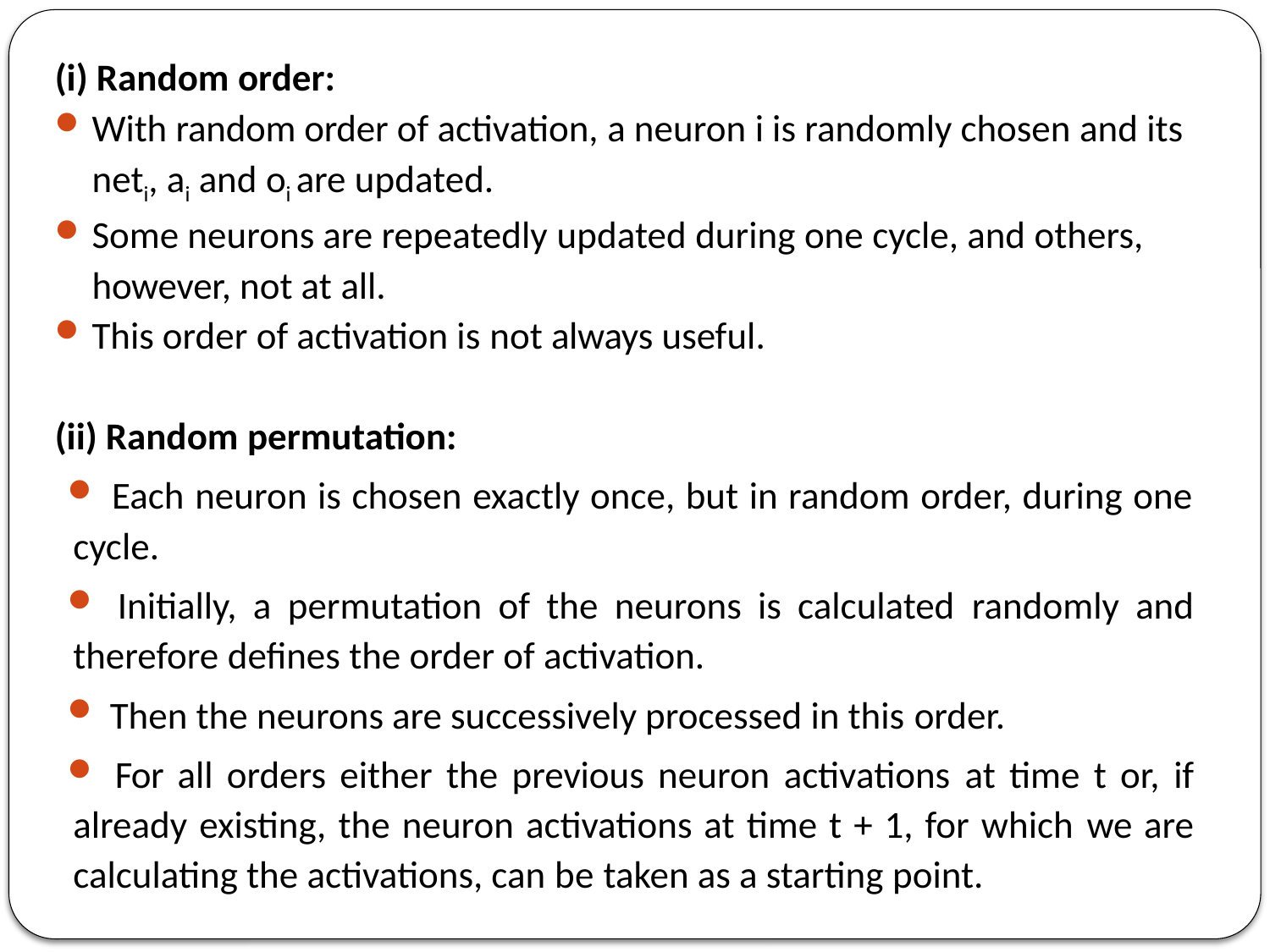

(i) Random order:
With random order of activation, a neuron i is randomly chosen and its neti, ai and oi are updated.
Some neurons are repeatedly updated during one cycle, and others, however, not at all.
This order of activation is not always useful.

(ii) Random permutation:
 Each neuron is chosen exactly once, but in random order, during one cycle.
 Initially, a permutation of the neurons is calculated randomly and therefore defines the order of activation.
 Then the neurons are successively processed in this order.
 For all orders either the previous neuron activations at time t or, if already existing, the neuron activations at time t + 1, for which we are calculating the activations, can be taken as a starting point.